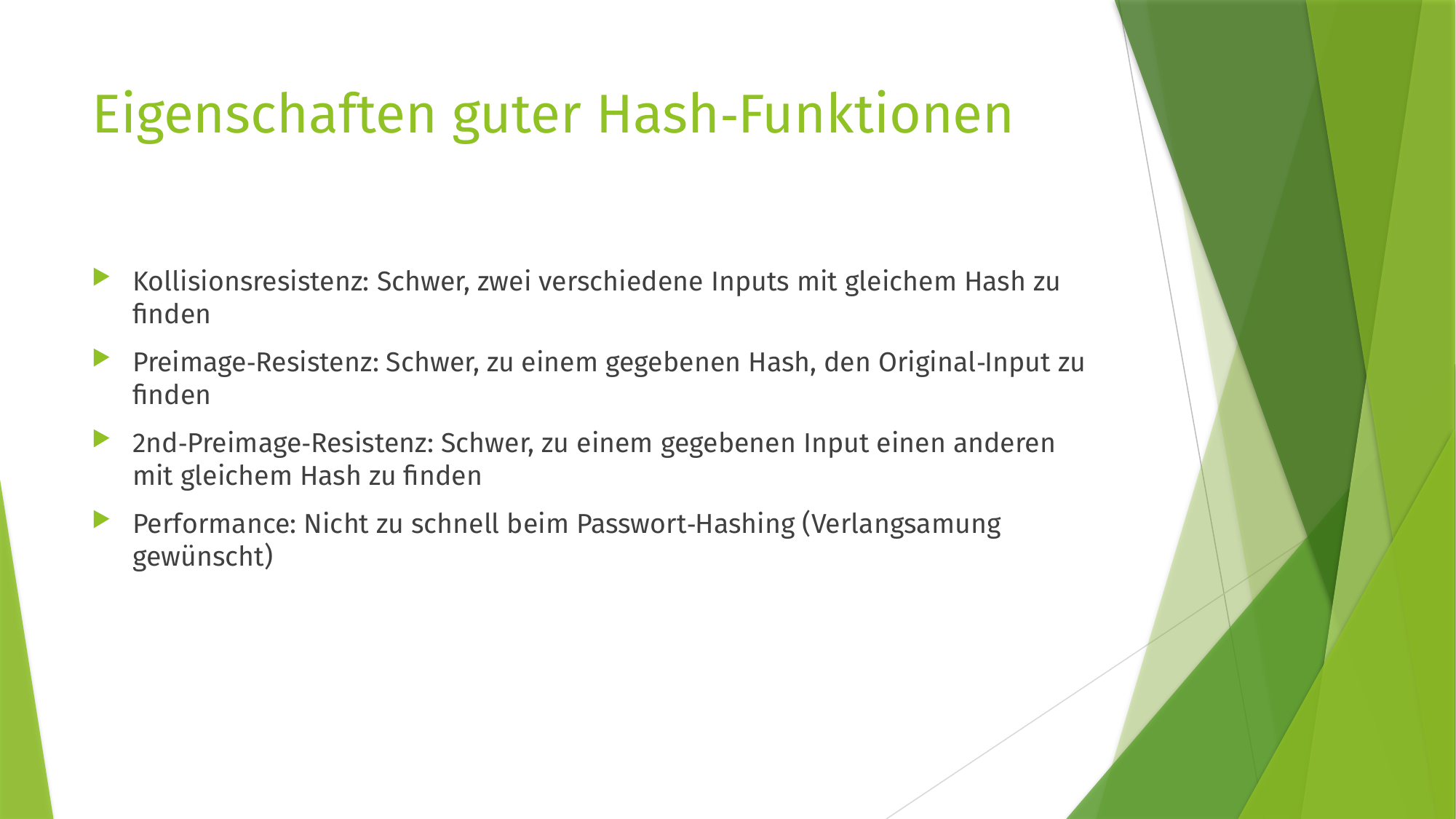

# Eigenschaften guter Hash‑Funktionen
Kollisionsresistenz: Schwer, zwei verschiedene Inputs mit gleichem Hash zu finden
Preimage‑Resistenz: Schwer, zu einem gegebenen Hash, den Original‑Input zu finden
2nd‑Preimage‑Resistenz: Schwer, zu einem gegebenen Input einen anderen mit gleichem Hash zu finden
Performance: Nicht zu schnell beim Passwort‑Hashing (Verlangsamung gewünscht)